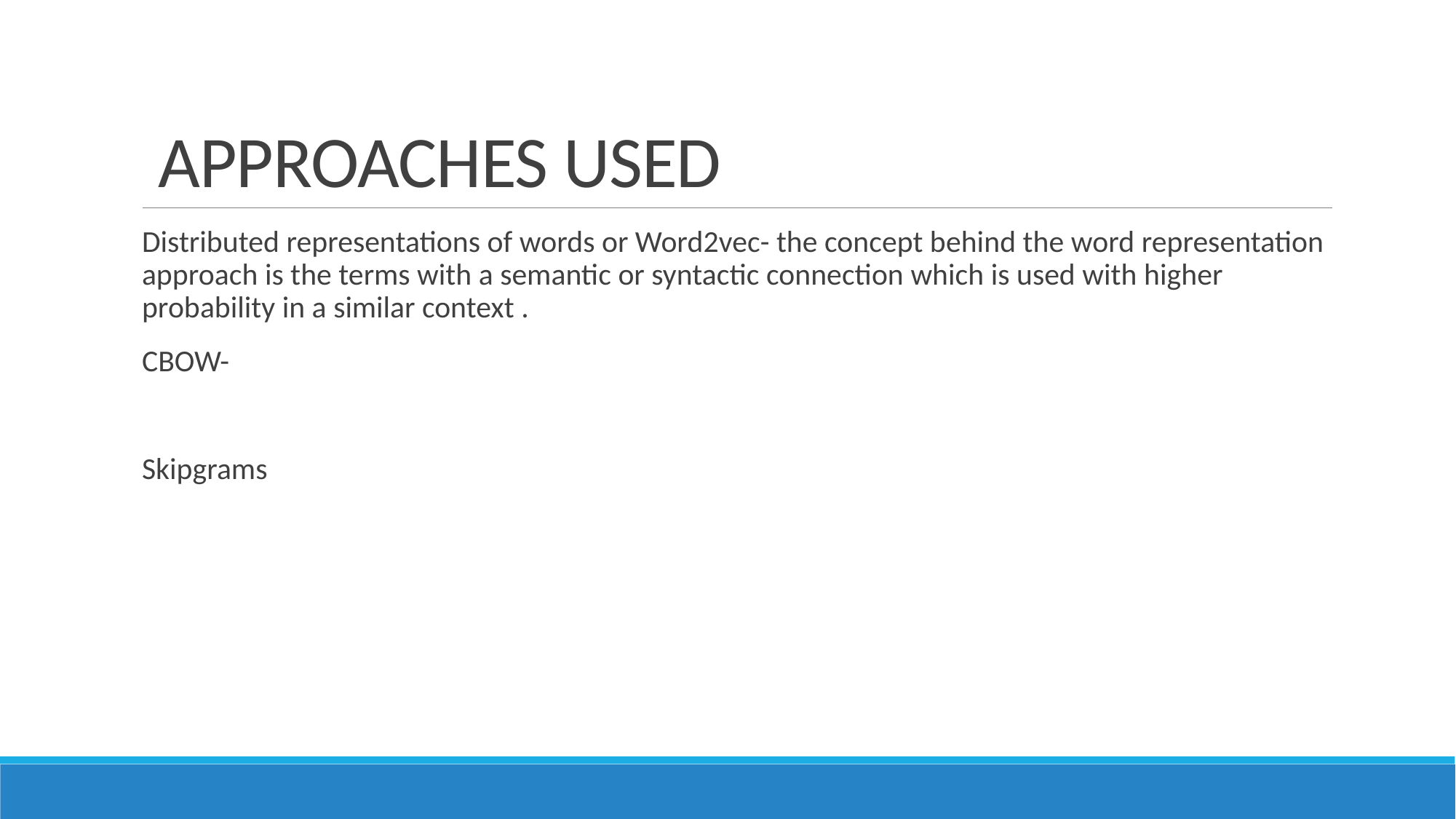

# APPROACHES USED
Distributed representations of words or Word2vec- the concept behind the word representation approach is the terms with a semantic or syntactic connection which is used with higher probability in a similar context .
CBOW-

Skipgrams